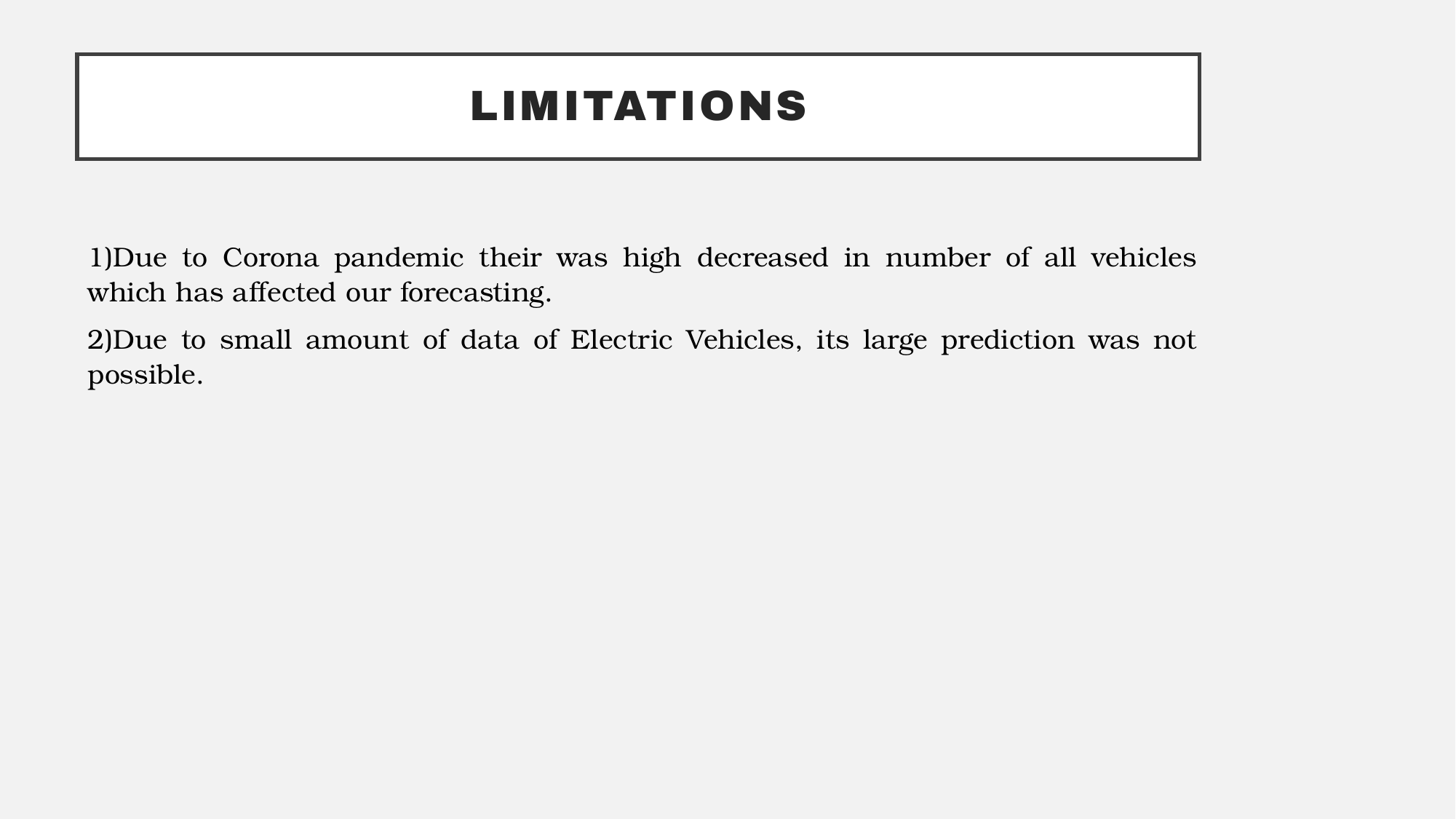

# LIMITATIONS

1)Due to Corona pandemic their was high decreased in number of all vehicles which has affected our forecasting.
2)Due to small amount of data of Electric Vehicles, its large prediction was not possible.